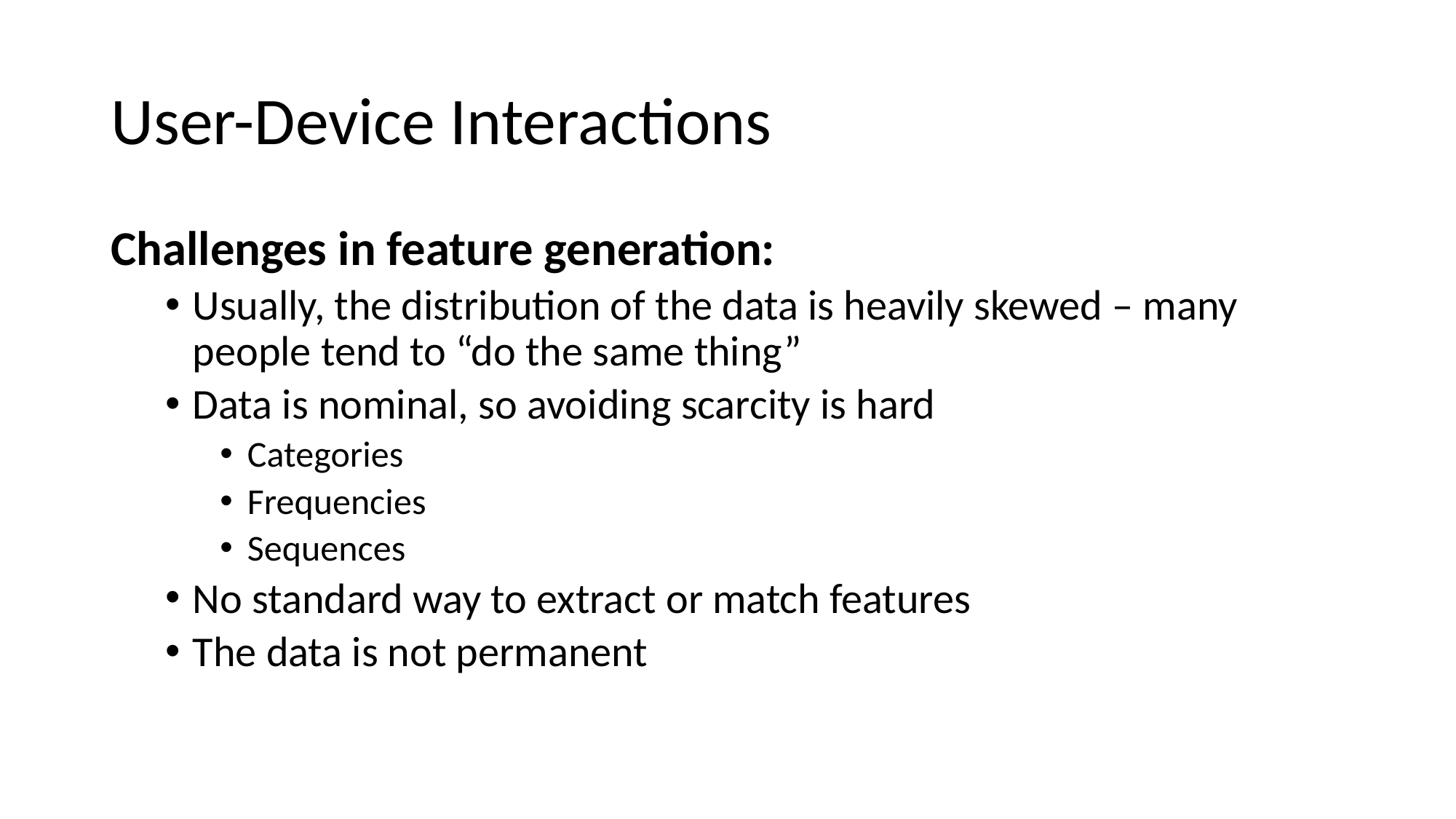

# User-Device Interactions
Challenges in feature generation:
Usually, the distribution of the data is heavily skewed – many people tend to “do the same thing”
Data is nominal, so avoiding scarcity is hard
Categories
Frequencies
Sequences
No standard way to extract or match features
The data is not permanent